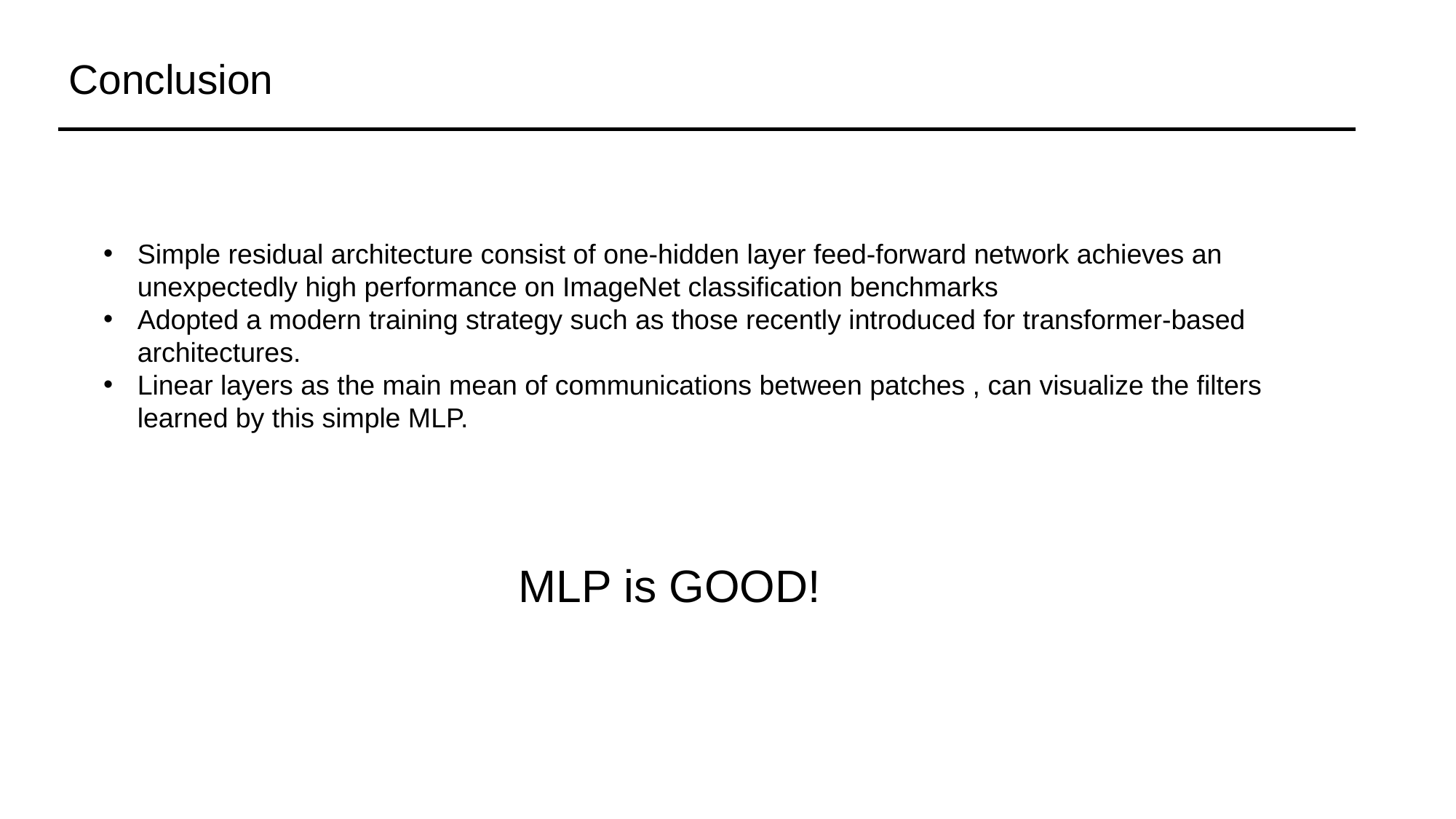

# Conclusion
Simple residual architecture consist of one-hidden layer feed-forward network achieves an unexpectedly high performance on ImageNet classification benchmarks
Adopted a modern training strategy such as those recently introduced for transformer-based architectures.
Linear layers as the main mean of communications between patches , can visualize the filters learned by this simple MLP.
MLP is GOOD!